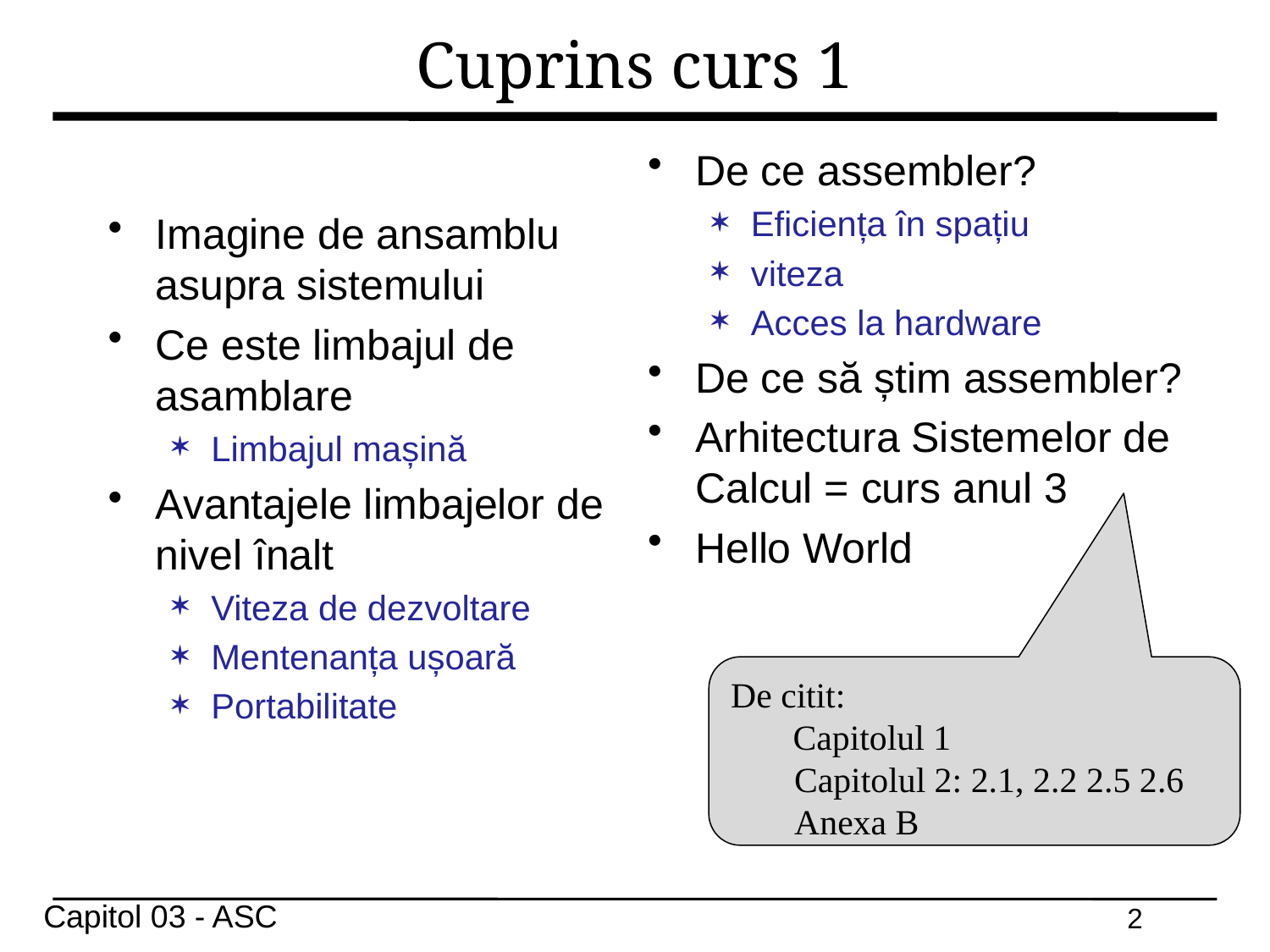

# Cuprins curs 1
De ce assembler?
Eficiența în spațiu
viteza
Acces la hardware
De ce să știm assembler?
Arhitectura Sistemelor de Calcul = curs anul 3
Hello World

Imagine de ansamblu asupra sistemului
Ce este limbajul de asamblare
Limbajul mașină
Avantajele limbajelor de nivel înalt
Viteza de dezvoltare
Mentenanța ușoară
Portabilitate

De citit:
       Capitolul 1
Capitolul 2: 2.1, 2.2 2.5 2.6
Anexa B